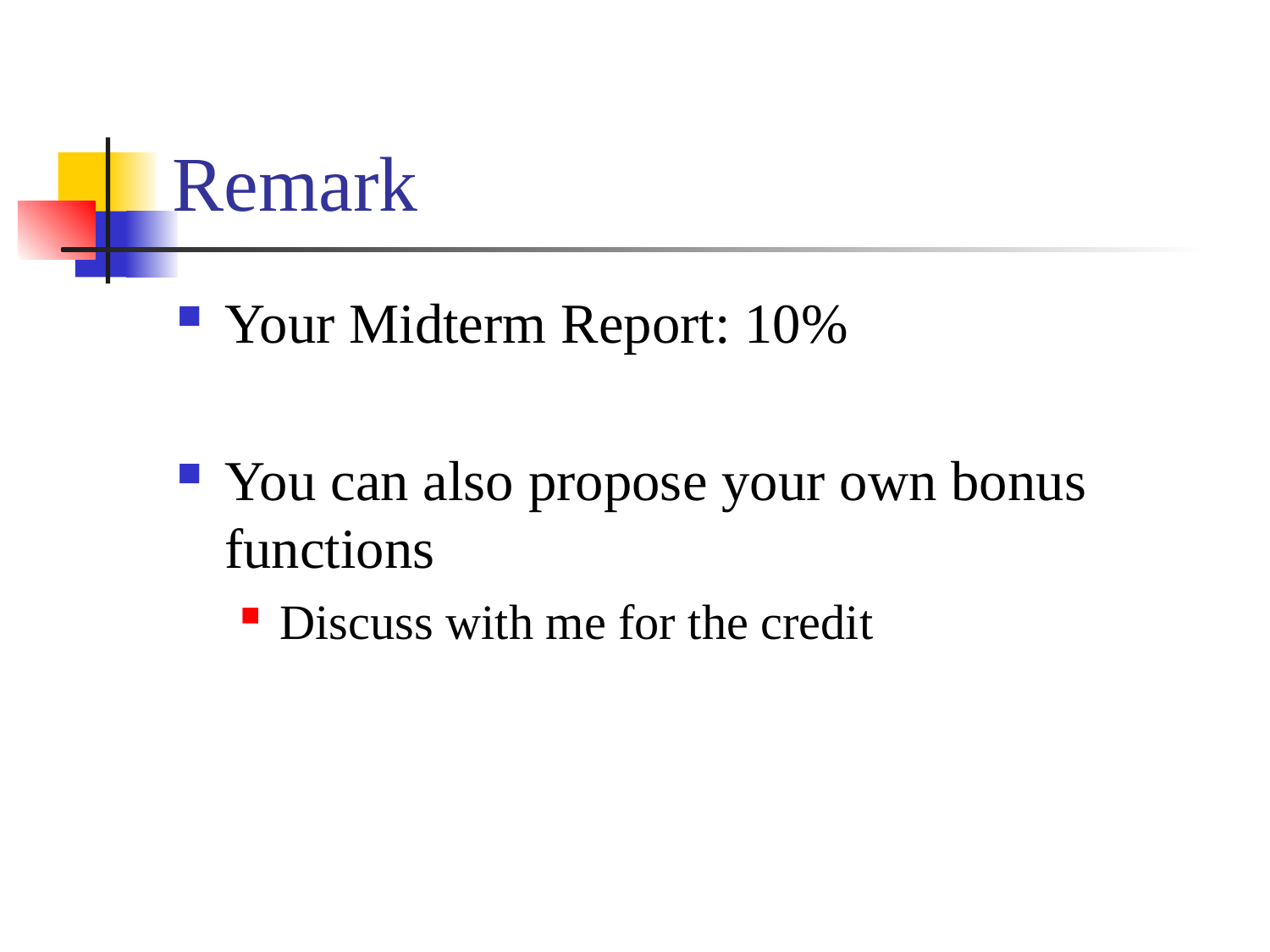

# Remark
Your Midterm Report: 10%

You can also propose your own bonus functions
Discuss with me for the credit